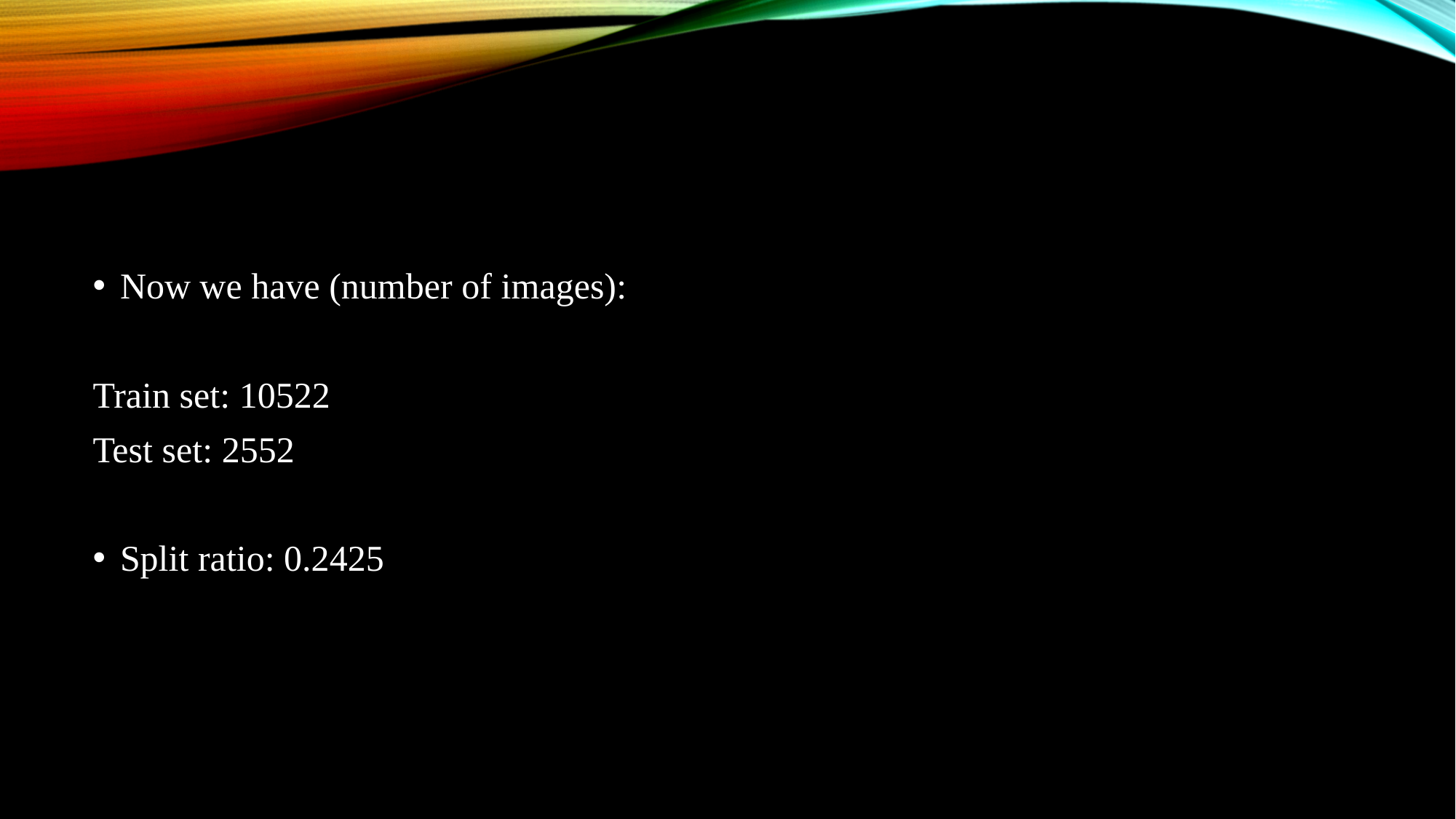

Now we have (number of images):

Train set: 10522
Test set: 2552

Split ratio: 0.2425